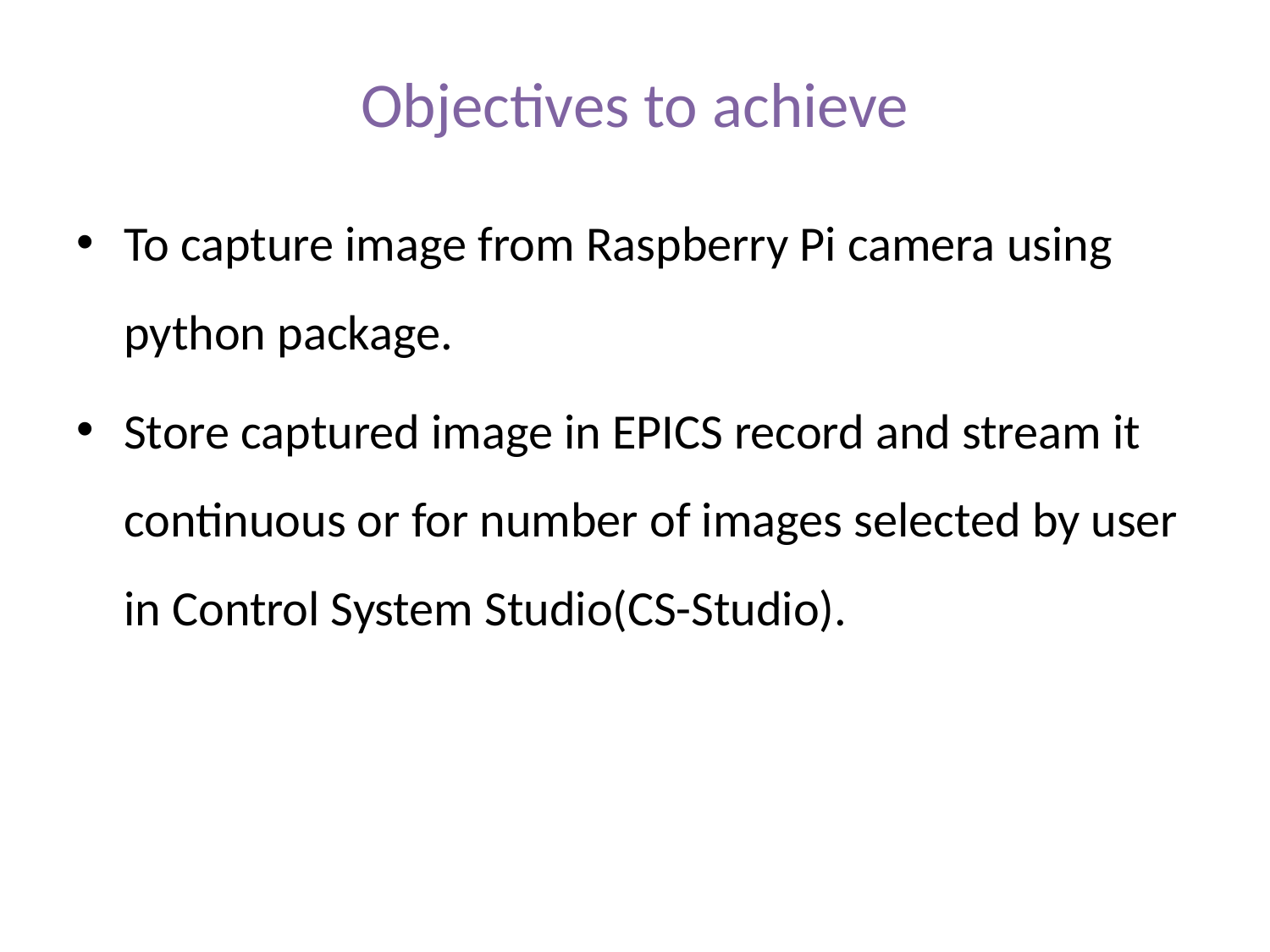

# Objectives to achieve
To capture image from Raspberry Pi camera using python package.
Store captured image in EPICS record and stream it continuous or for number of images selected by user in Control System Studio(CS-Studio).